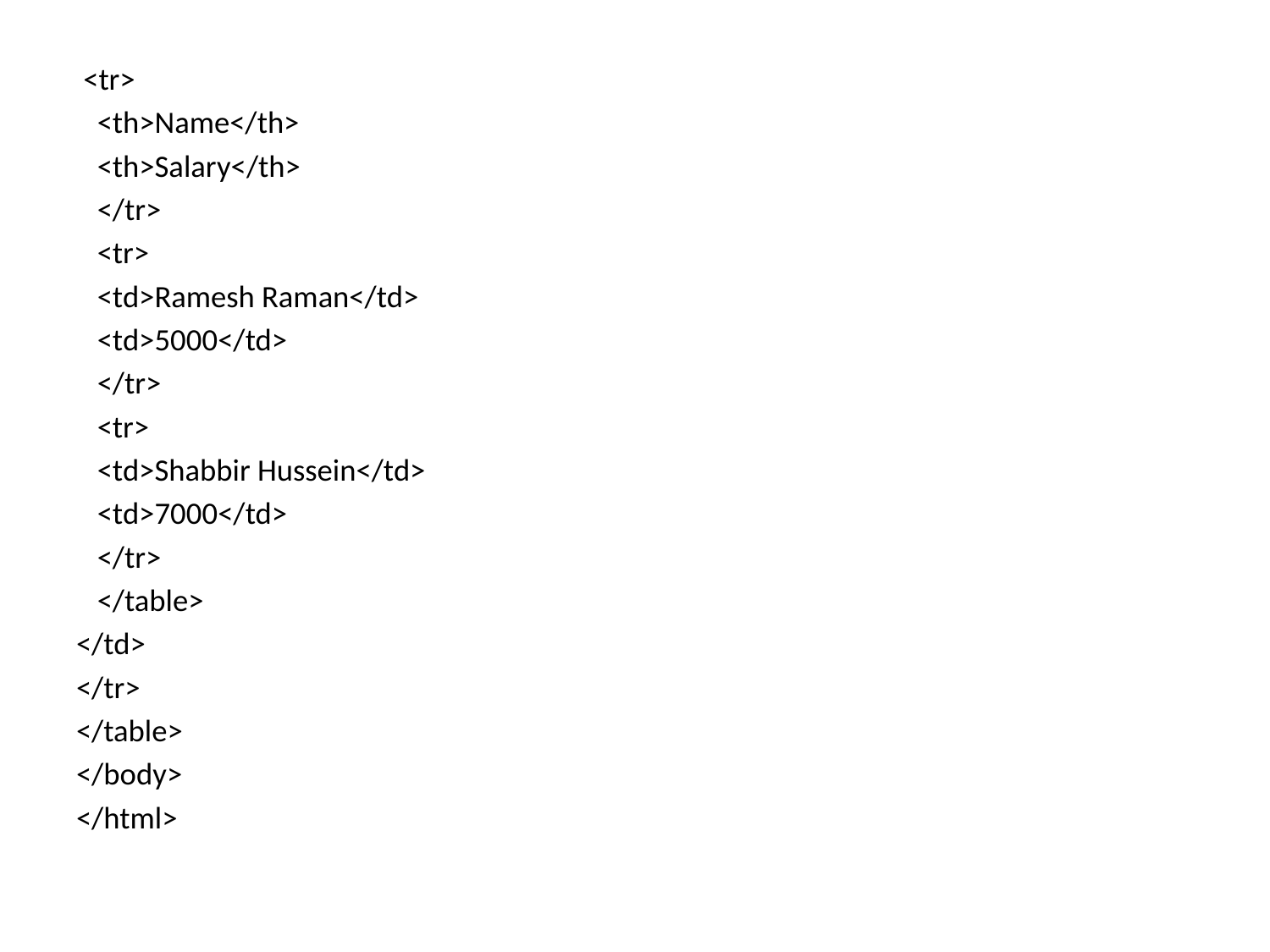

#
 <tr>
   <th>Name</th>
   <th>Salary</th>
   </tr>
   <tr>
   <td>Ramesh Raman</td>
   <td>5000</td>
   </tr>
   <tr>
   <td>Shabbir Hussein</td>
   <td>7000</td>
   </tr>
   </table>
</td>
</tr>
</table>
</body>
</html>